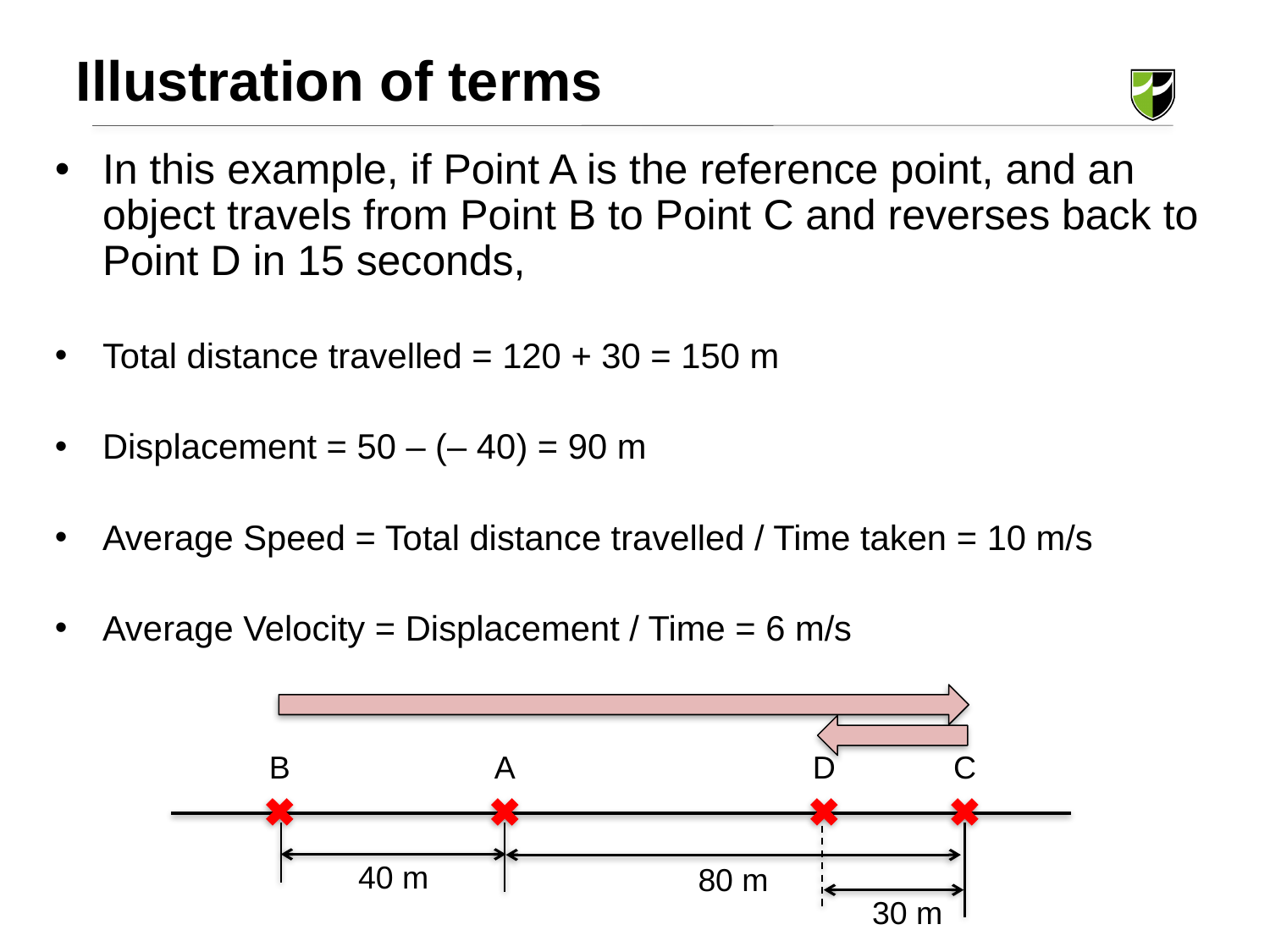

Illustration of terms
In this example, if Point A is the reference point, and an object travels from Point B to Point C and reverses back to Point D in 15 seconds,
Total distance travelled = 120 + 30 = 150 m
Displacement = 50 – (– 40) = 90 m
Average Speed = Total distance travelled / Time taken = 10 m/s
Average Velocity = Displacement / Time = 6 m/s

B
A
D
C

40 m
80 m
30 m